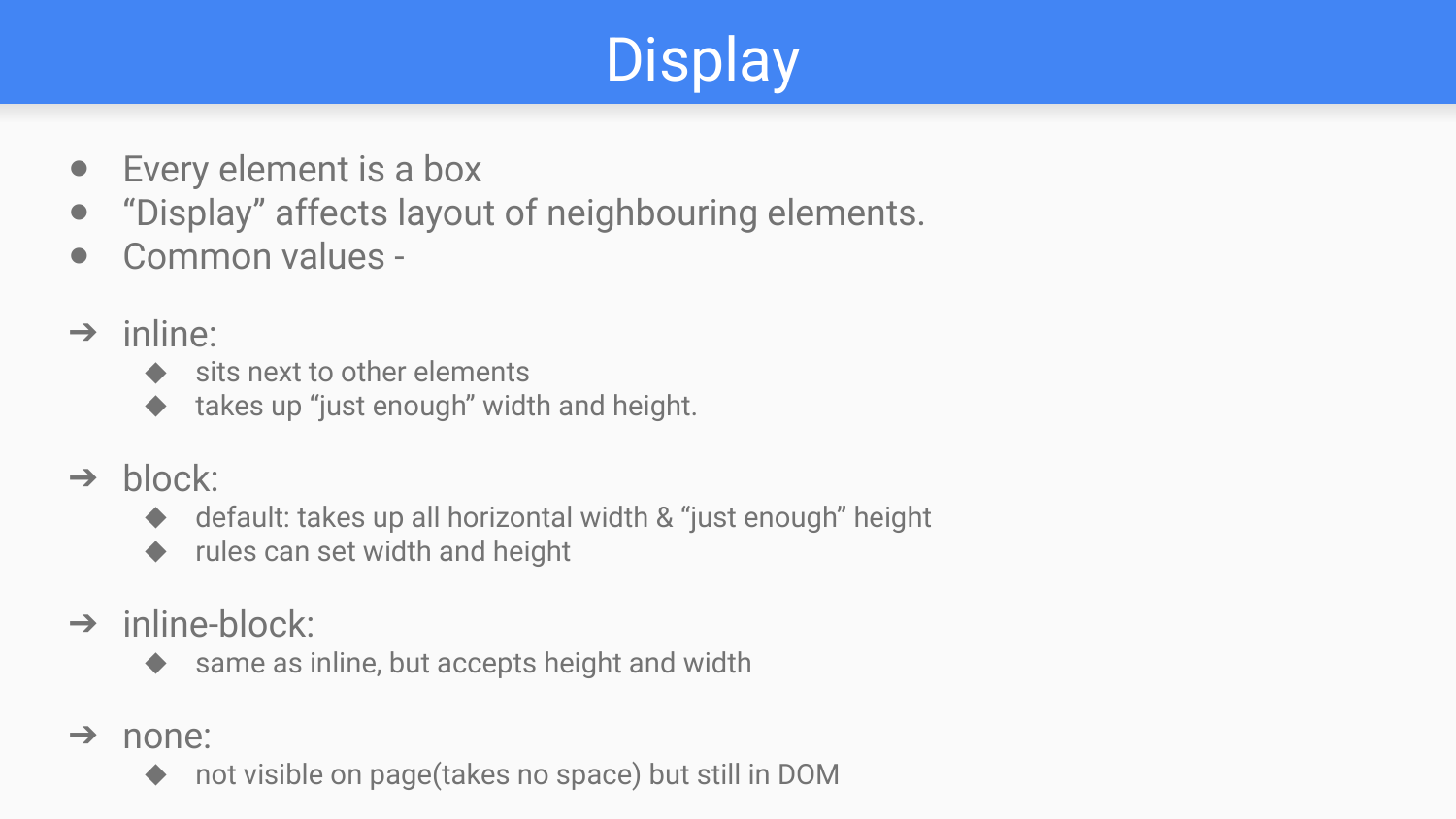

# Display
Every element is a box
“Display” affects layout of neighbouring elements.
Common values -

inline:
sits next to other elements
takes up “just enough” width and height.

block:
default: takes up all horizontal width & “just enough” height
rules can set width and height

inline-block:
same as inline, but accepts height and width

none:
not visible on page(takes no space) but still in DOM